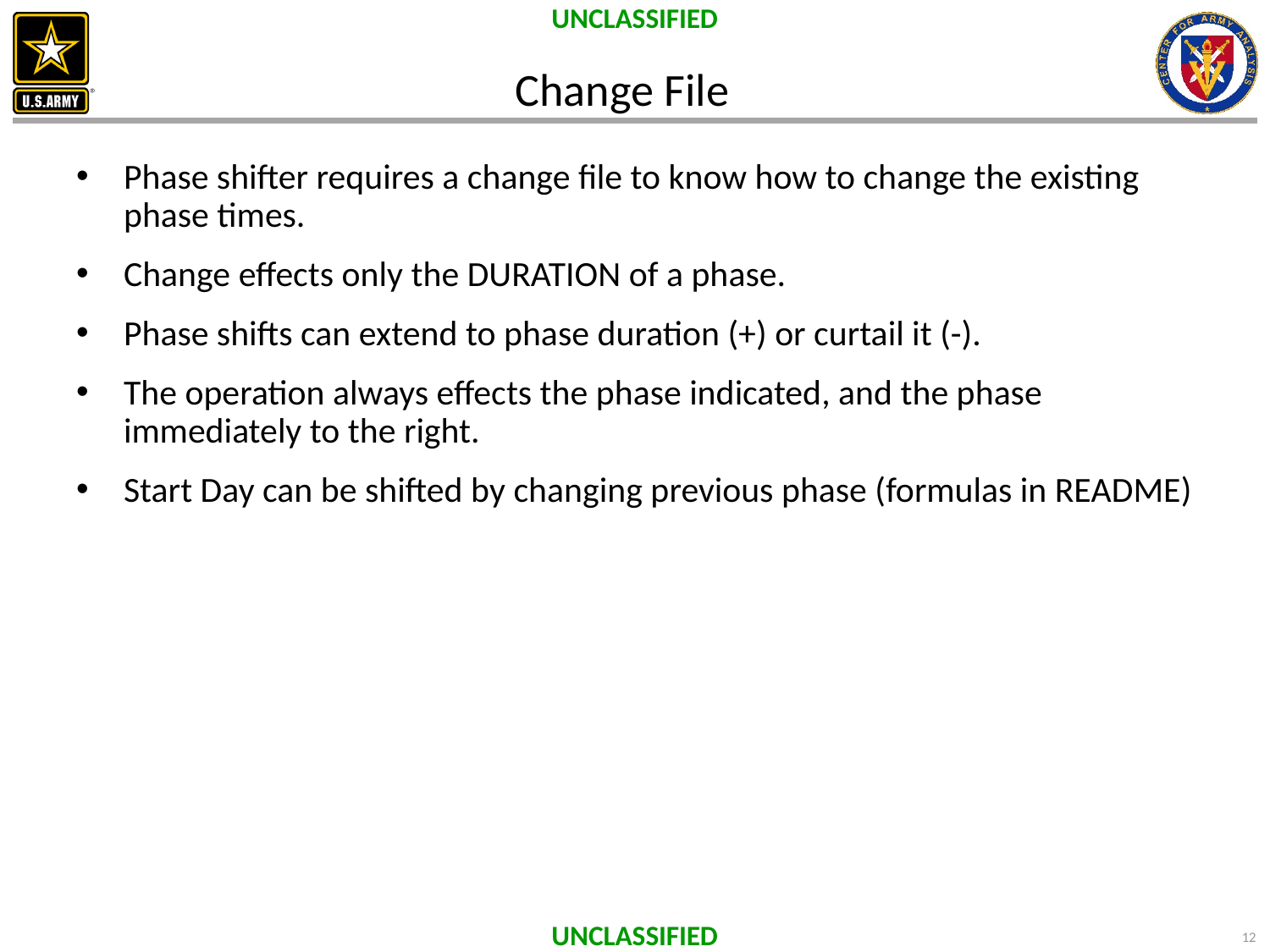

# Change File
Phase shifter requires a change file to know how to change the existing phase times.
Change effects only the DURATION of a phase.
Phase shifts can extend to phase duration (+) or curtail it (-).
The operation always effects the phase indicated, and the phase immediately to the right.
Start Day can be shifted by changing previous phase (formulas in README)

12